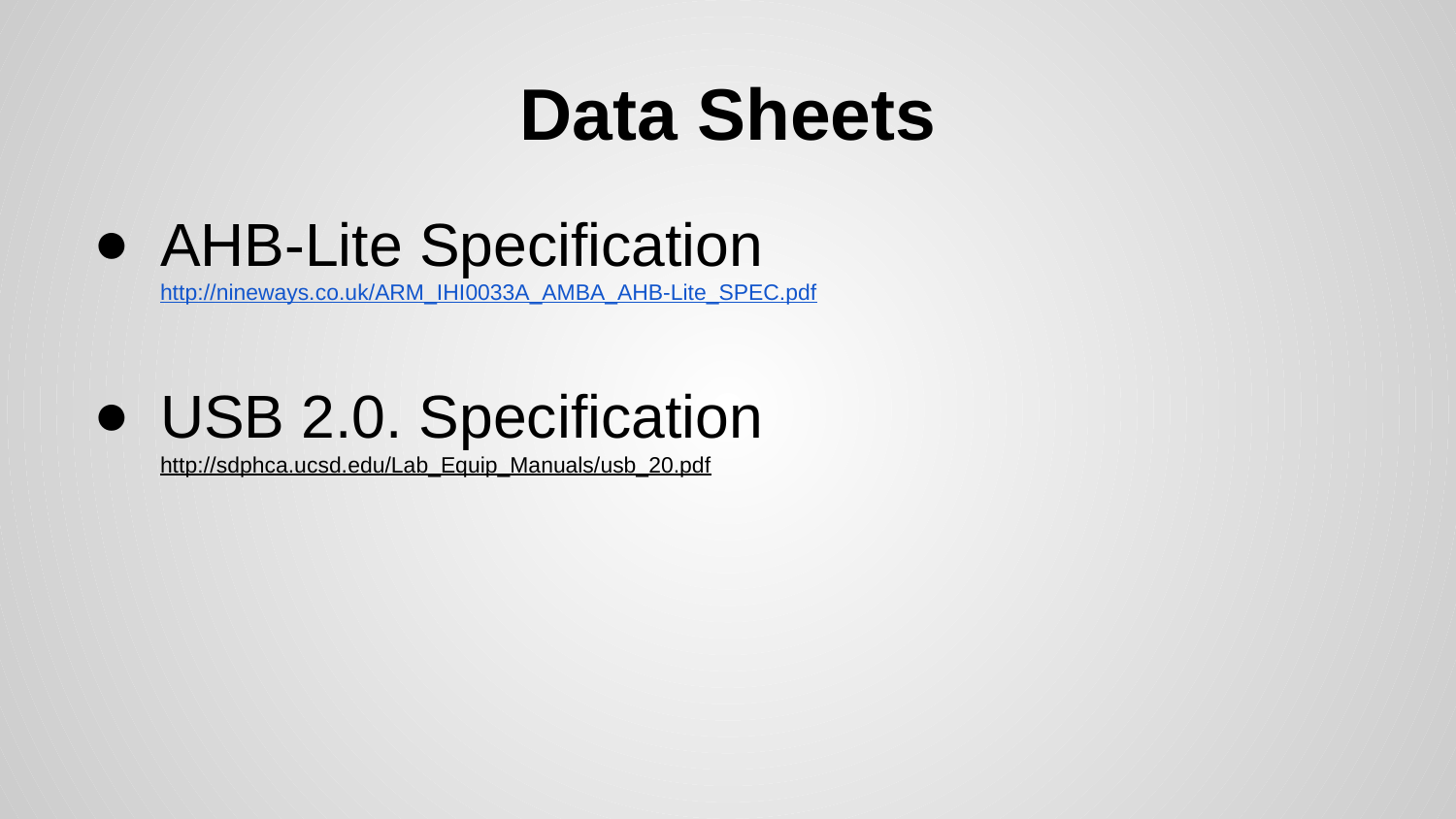

# Data Sheets
AHB-Lite Specification http://nineways.co.uk/ARM_IHI0033A_AMBA_AHB-Lite_SPEC.pdf

USB 2.0. Specification
http://sdphca.ucsd.edu/Lab_Equip_Manuals/usb_20.pdf